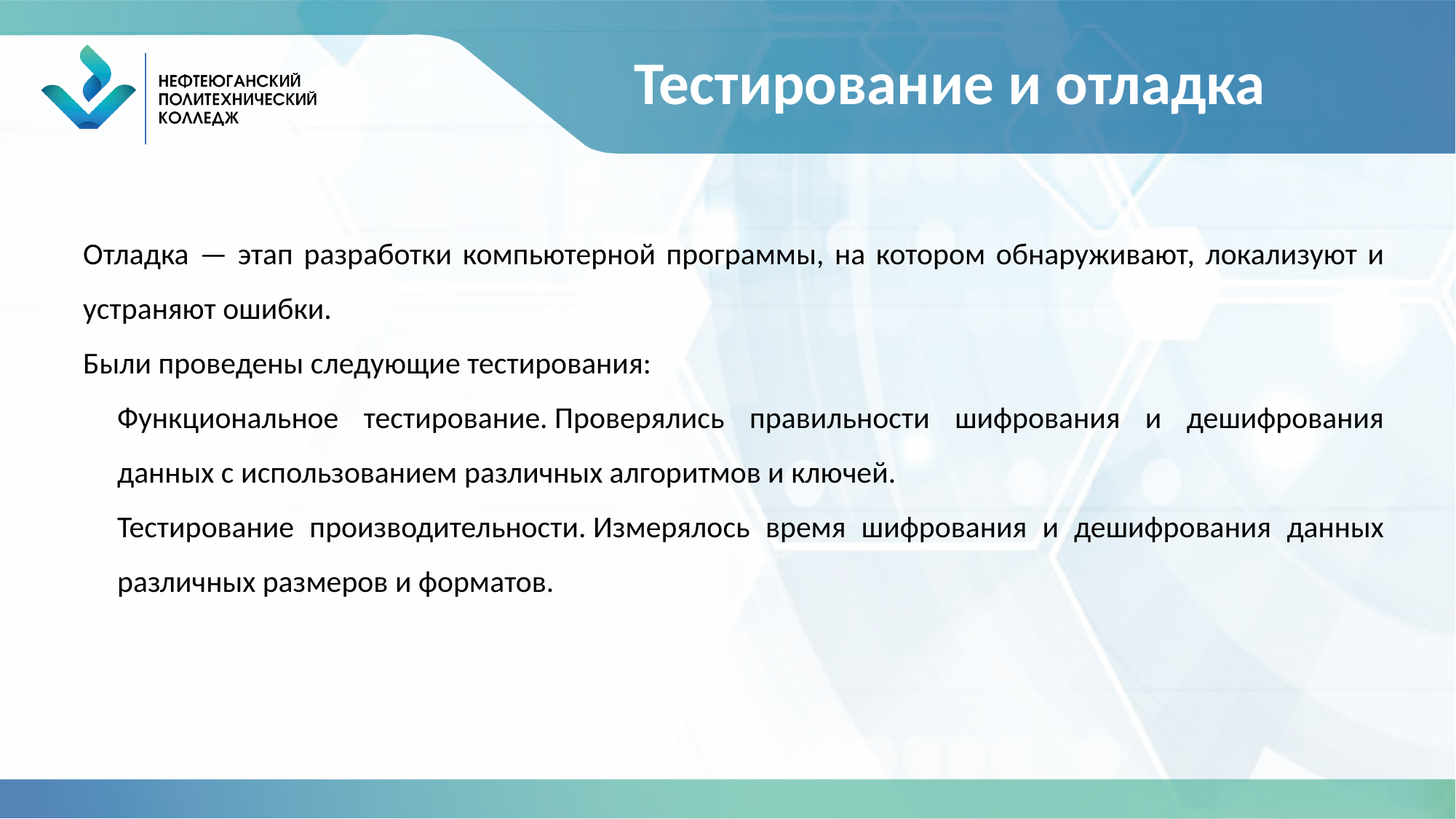

# Тестирование и отладка
Отладка — этап разработки компьютерной программы, на котором обнаруживают, локализуют и устраняют ошибки.
Были проведены следующие тестирования:
Функциональное тестирование. Проверялись правильности шифрования и дешифрования данных с использованием различных алгоритмов и ключей.
Тестирование производительности. Измерялось время шифрования и дешифрования данных различных размеров и форматов.